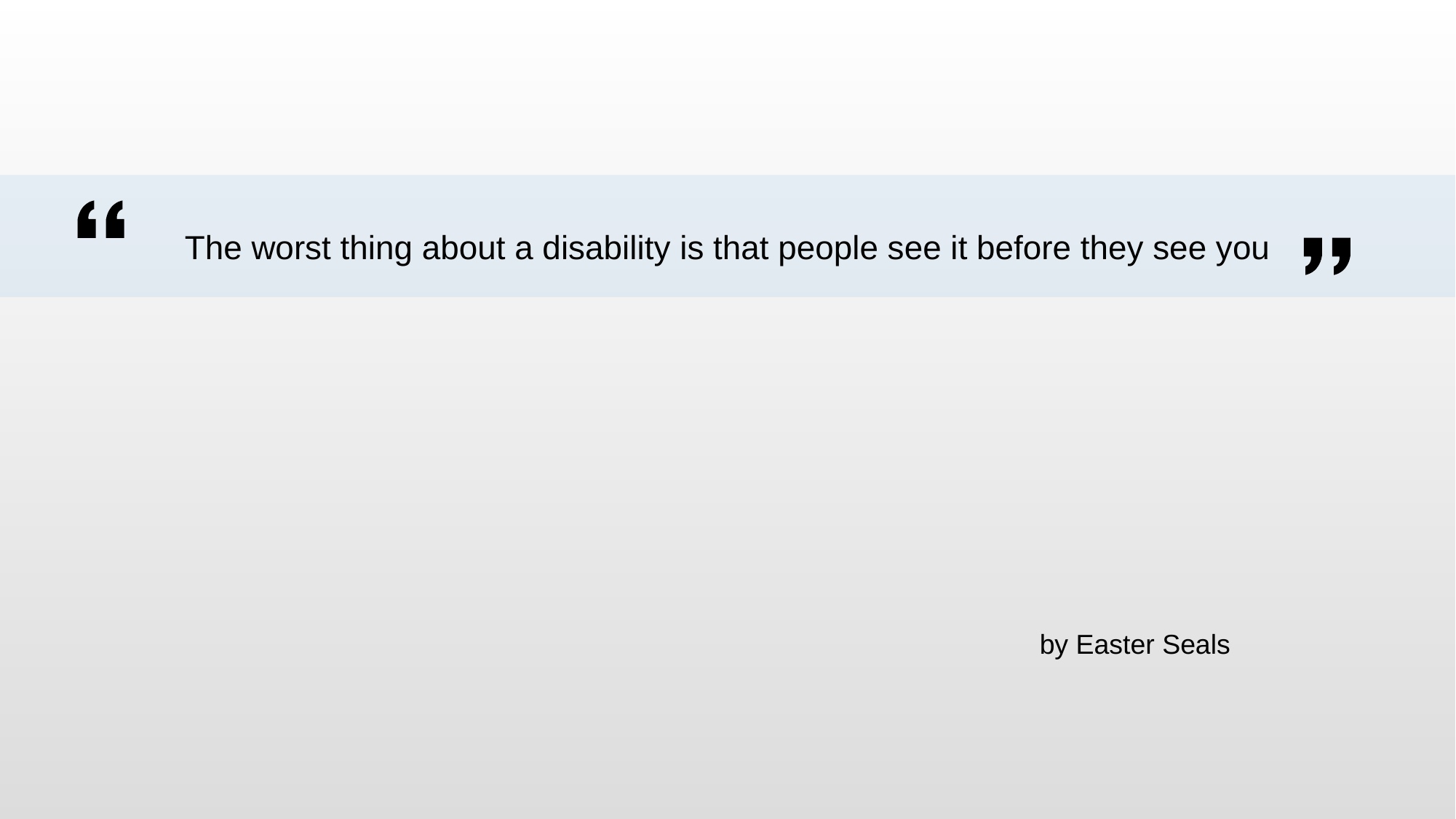

The worst thing about a disability is that people see it before they see you

by Easter Seals